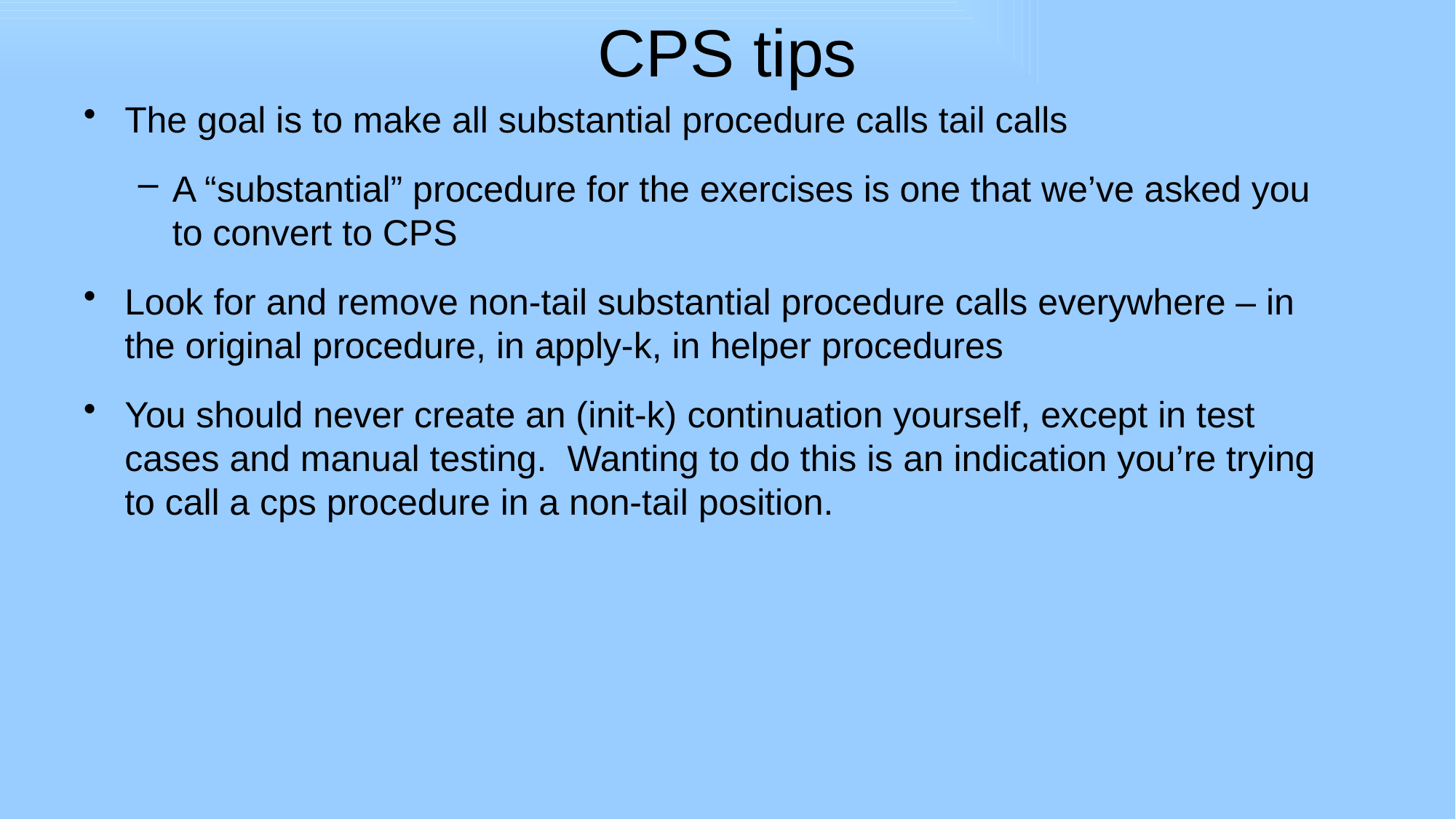

# CPS tips
The goal is to make all substantial procedure calls tail calls
A “substantial” procedure for the exercises is one that we’ve asked you to convert to CPS
Look for and remove non-tail substantial procedure calls everywhere – in the original procedure, in apply-k, in helper procedures
You should never create an (init-k) continuation yourself, except in test cases and manual testing.  Wanting to do this is an indication you’re trying to call a cps procedure in a non-tail position.